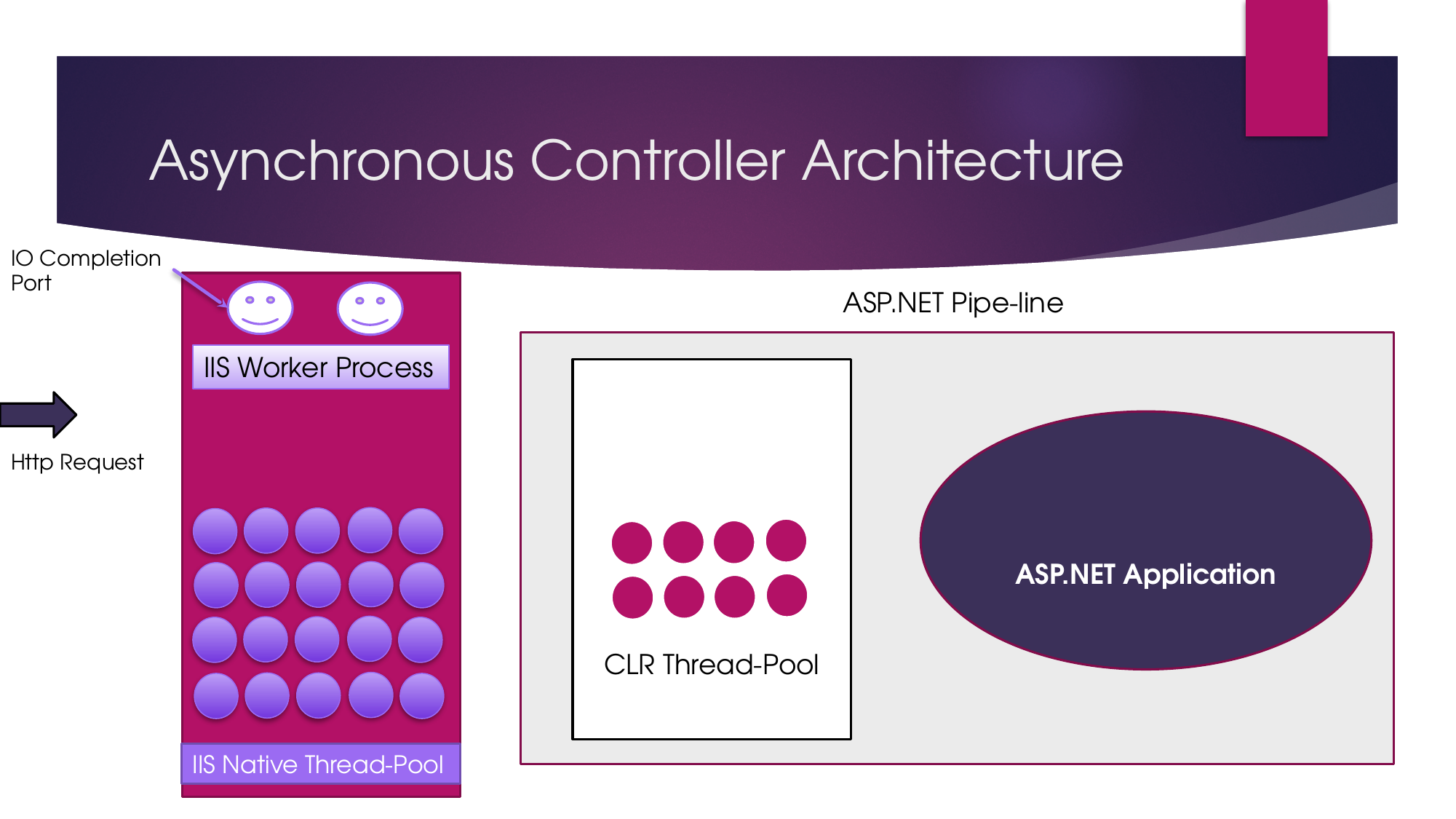

# Asynchronous Controller Architecture
IO Completion
Port

ASP.NET Pipe-line

CLR Thread-Pool

ASP.NET Application
IIS Worker Process

Http Request

IIS Native Thread-Pool